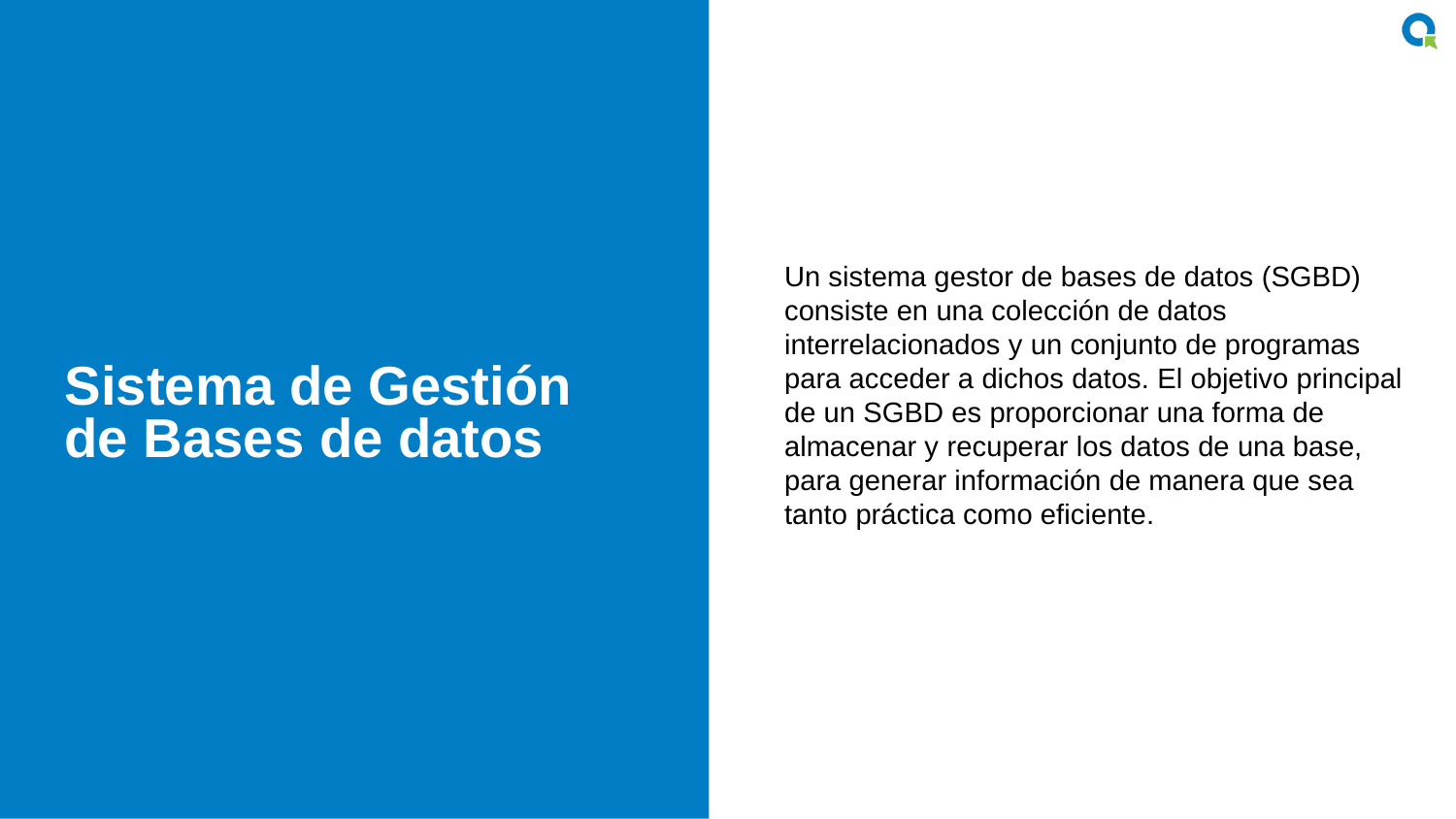

Un sistema gestor de bases de datos (SGBD) consiste en una colección de datos interrelacionados y un conjunto de programas para acceder a dichos datos. El objetivo principal de un SGBD es proporcionar una forma de almacenar y recuperar los datos de una base, para generar información de manera que sea tanto práctica como eficiente.
Sistema de Gestión de Bases de datos